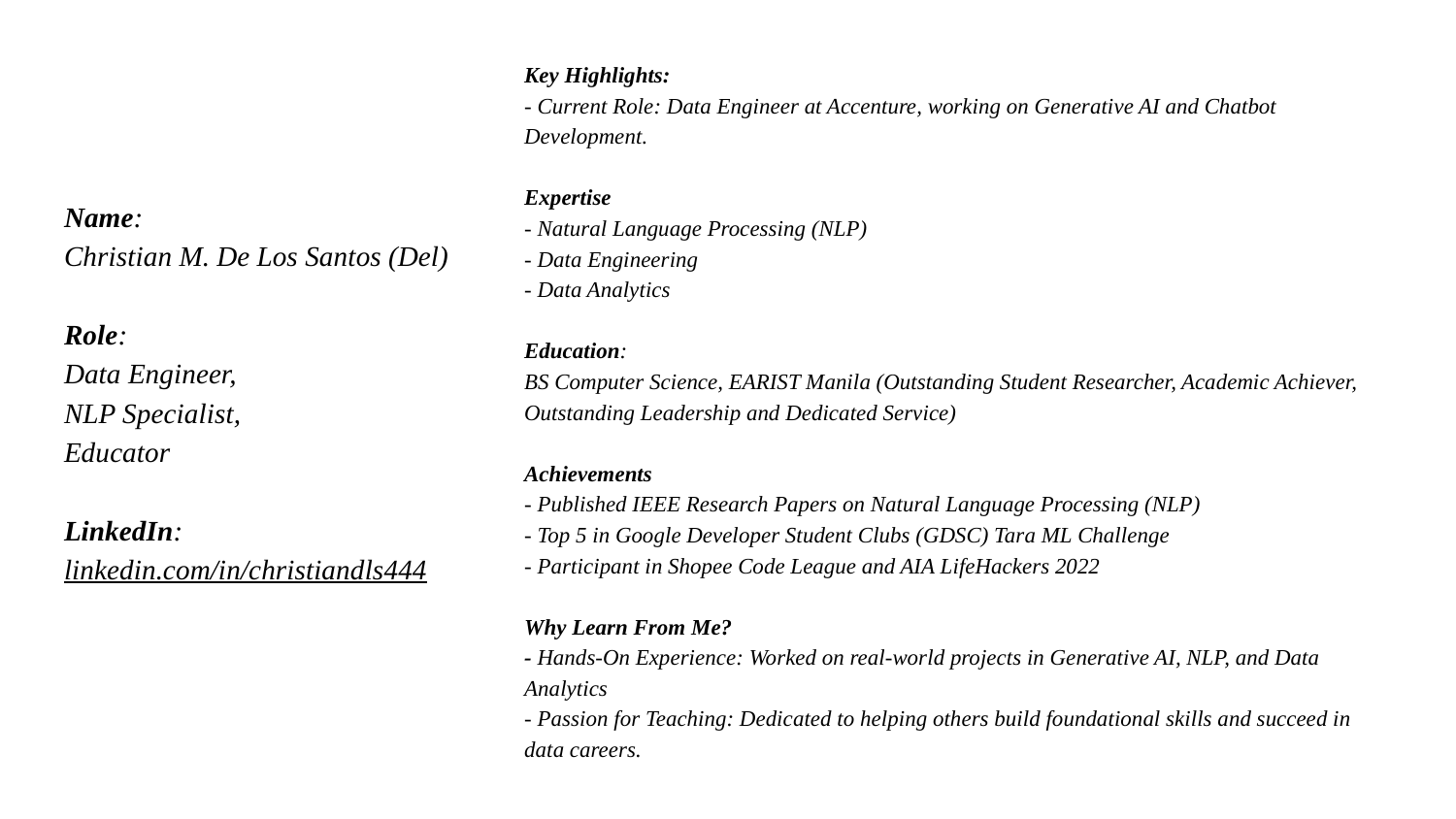

Name:
Christian M. De Los Santos (Del)
Role:
Data Engineer,
NLP Specialist,
Educator

LinkedIn:
linkedin.com/in/christiandls444

Key Highlights:
- Current Role: Data Engineer at Accenture, working on Generative AI and Chatbot Development.
Expertise
- Natural Language Processing (NLP)
- Data Engineering
- Data Analytics
Education:
BS Computer Science, EARIST Manila (Outstanding Student Researcher, Academic Achiever, Outstanding Leadership and Dedicated Service)
Achievements
- Published IEEE Research Papers on Natural Language Processing (NLP)
- Top 5 in Google Developer Student Clubs (GDSC) Tara ML Challenge
- Participant in Shopee Code League and AIA LifeHackers 2022
Why Learn From Me?
- Hands-On Experience: Worked on real-world projects in Generative AI, NLP, and Data Analytics
- Passion for Teaching: Dedicated to helping others build foundational skills and succeed in data careers.